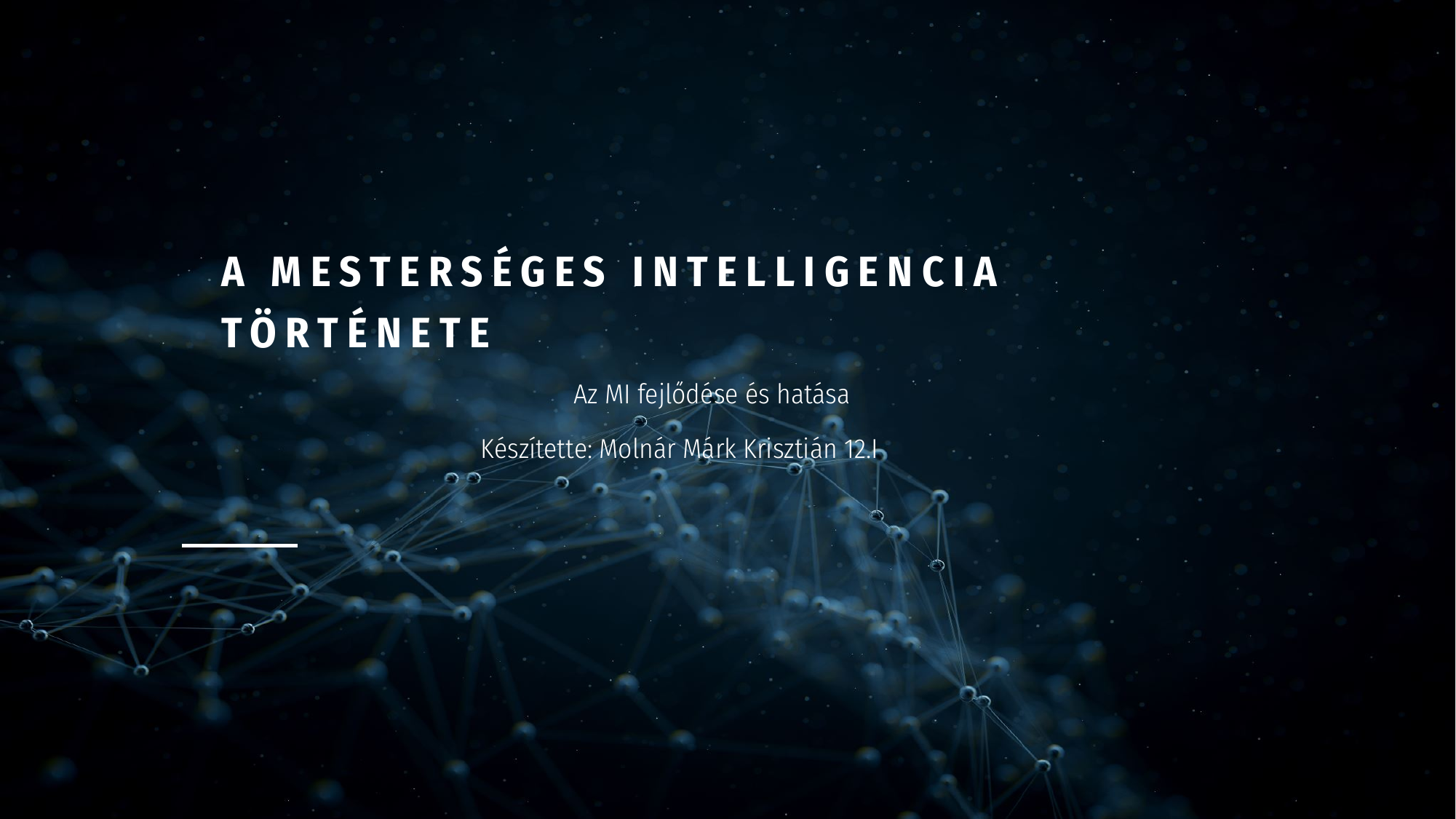

# A Mesterséges intelligencia története
Az MI fejlődése és hatása
Készítette: Molnár Márk Krisztián 12.I